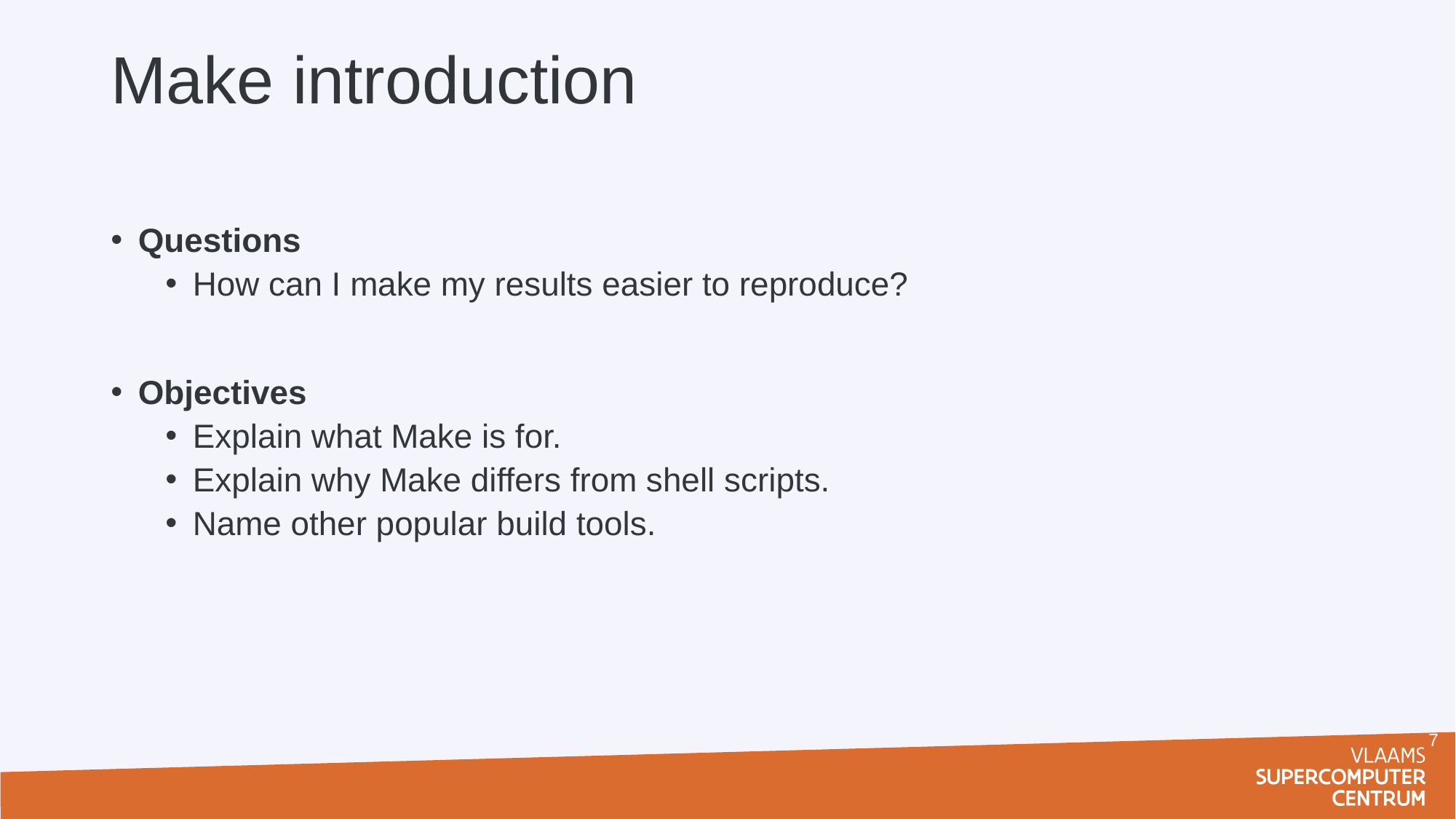

# Make introduction
Questions
How can I make my results easier to reproduce?

Objectives
Explain what Make is for.
Explain why Make differs from shell scripts.
Name other popular build tools.

7